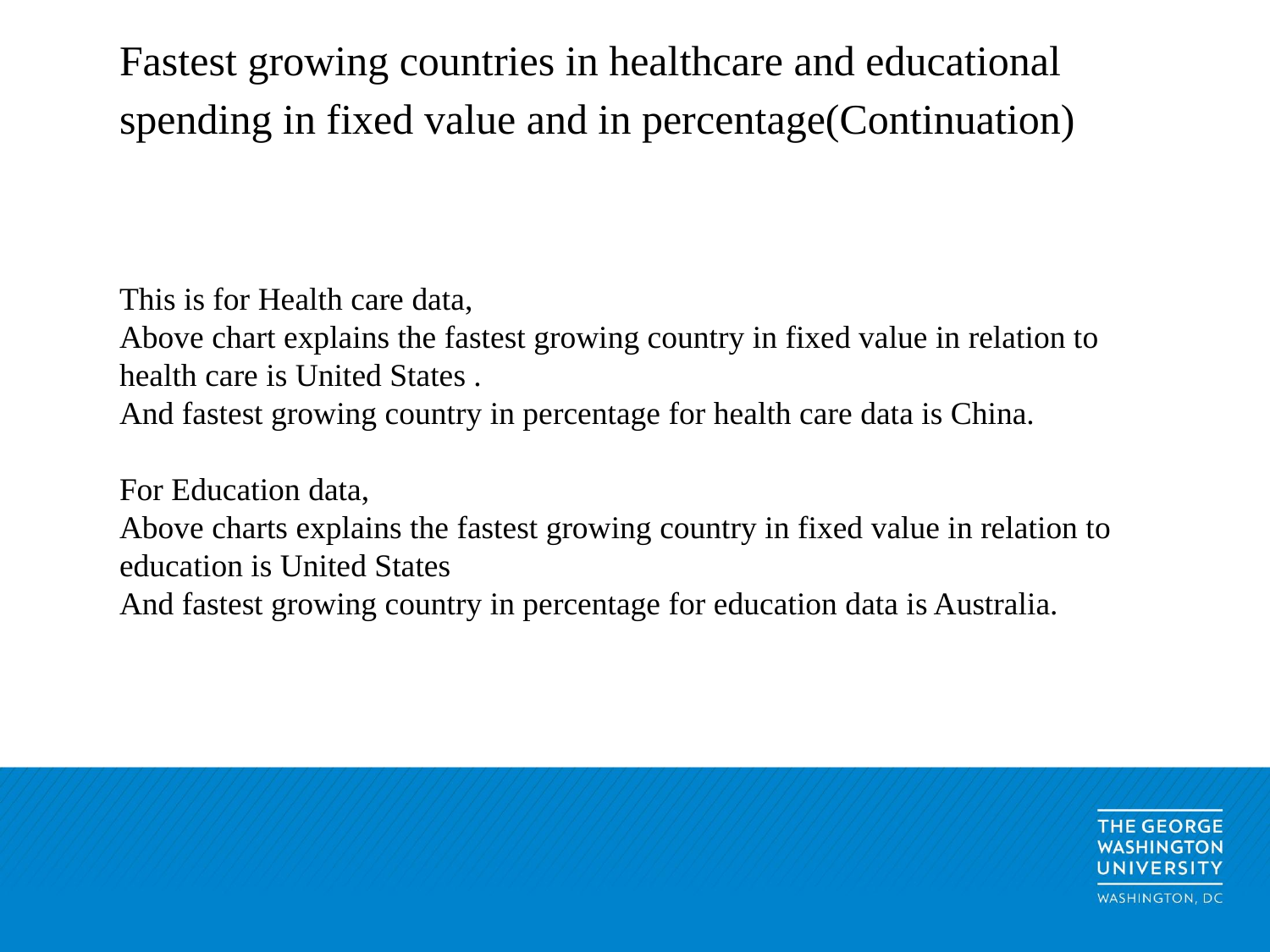

# Fastest growing countries in healthcare and educational spending in fixed value and in percentage(Continuation)

This is for Health care data,
Above chart explains the fastest growing country in fixed value in relation to
health care is United States .
And fastest growing country in percentage for health care data is China.

For Education data,
Above charts explains the fastest growing country in fixed value in relation to
education is United States
And fastest growing country in percentage for education data is Australia.